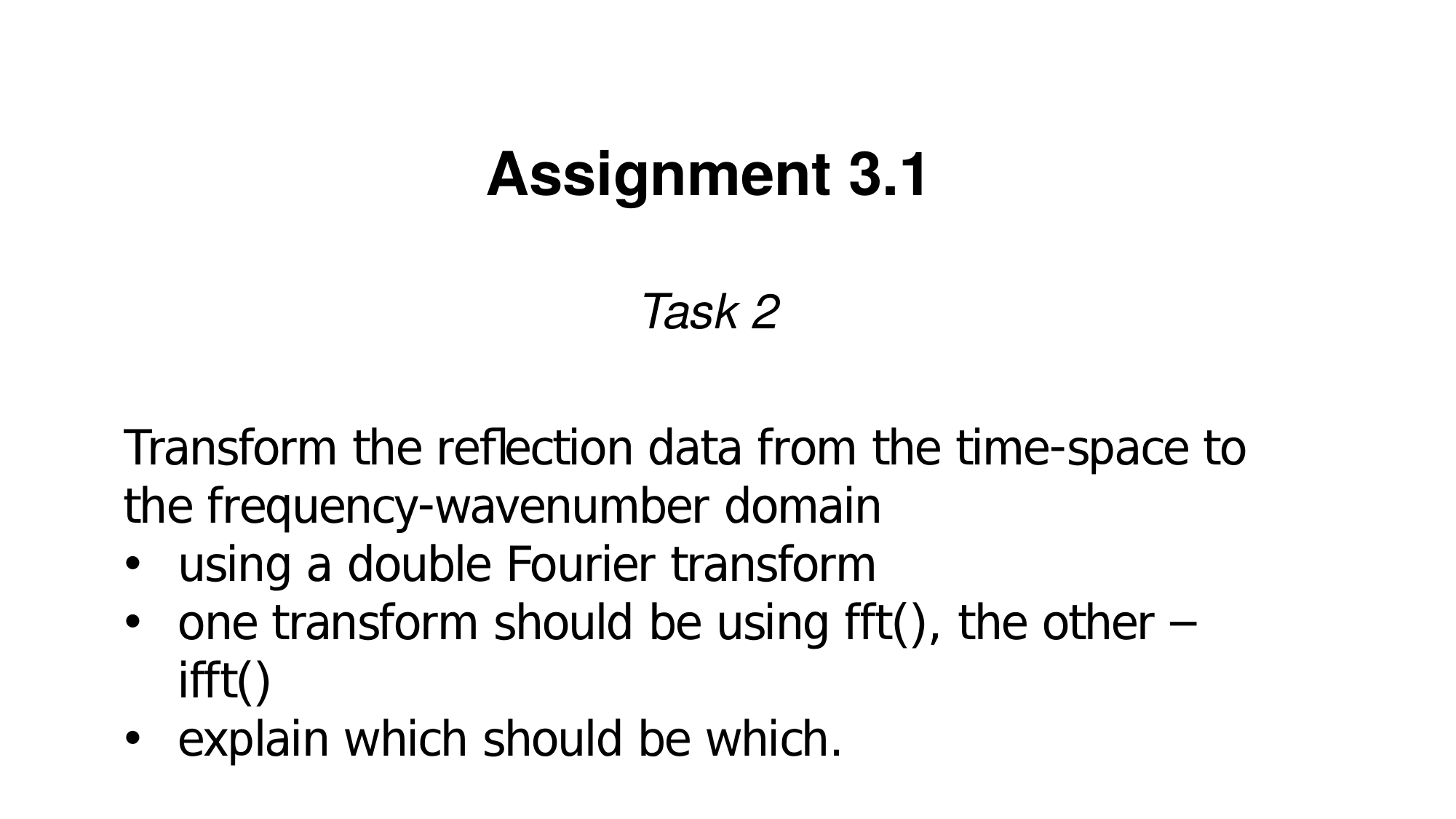

Assignment 3.1

Task 2
Transform the reflection data from the time-space to the frequency-wavenumber domain
using a double Fourier transform
one transform should be using fft(), the other – ifft()
explain which should be which.